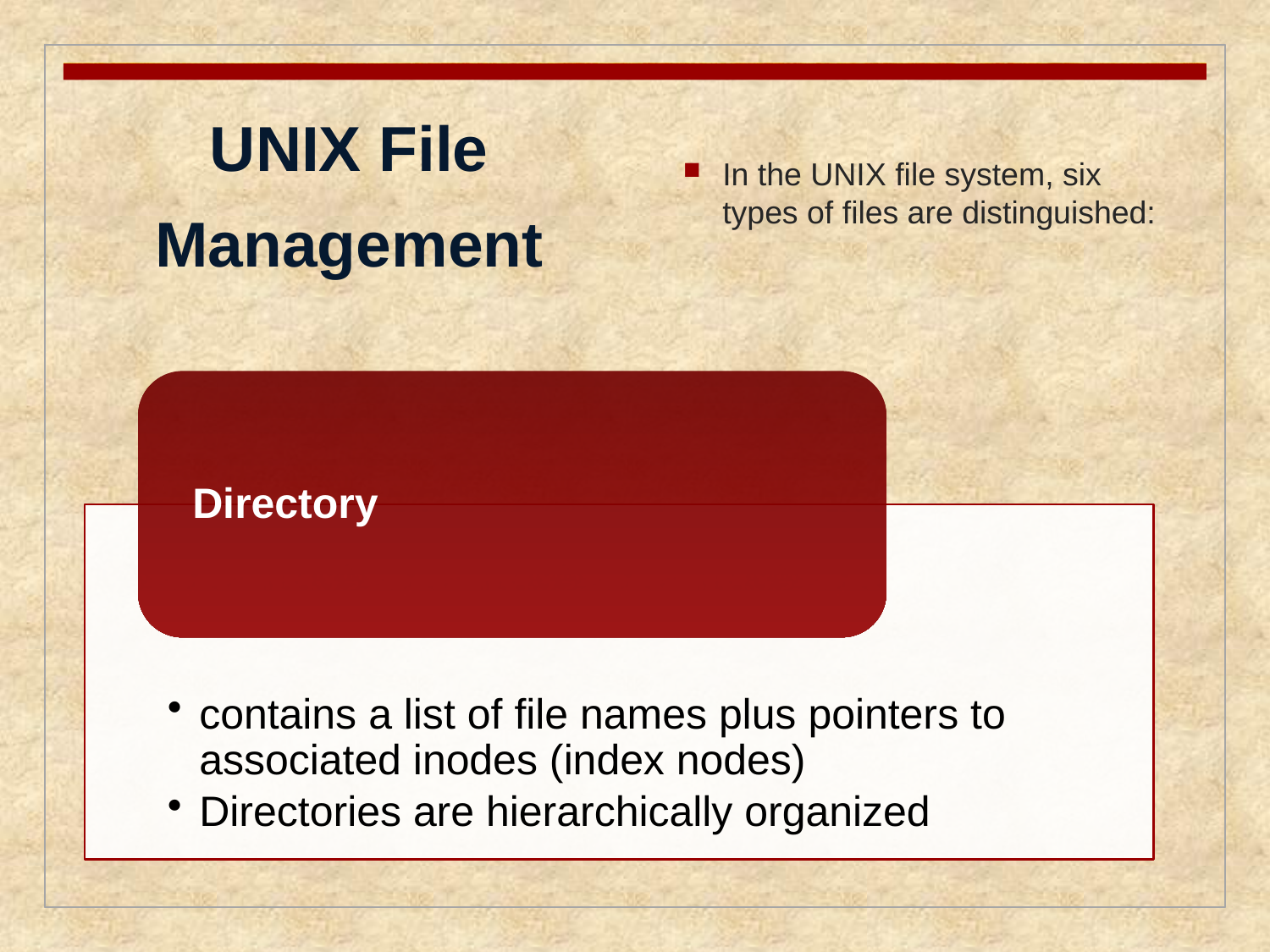

# UNIX File Management
In the UNIX file system, six types of files are distinguished:
contains a list of file names plus pointers to associated inodes (index nodes)
Directories are hierarchically organized
Directory